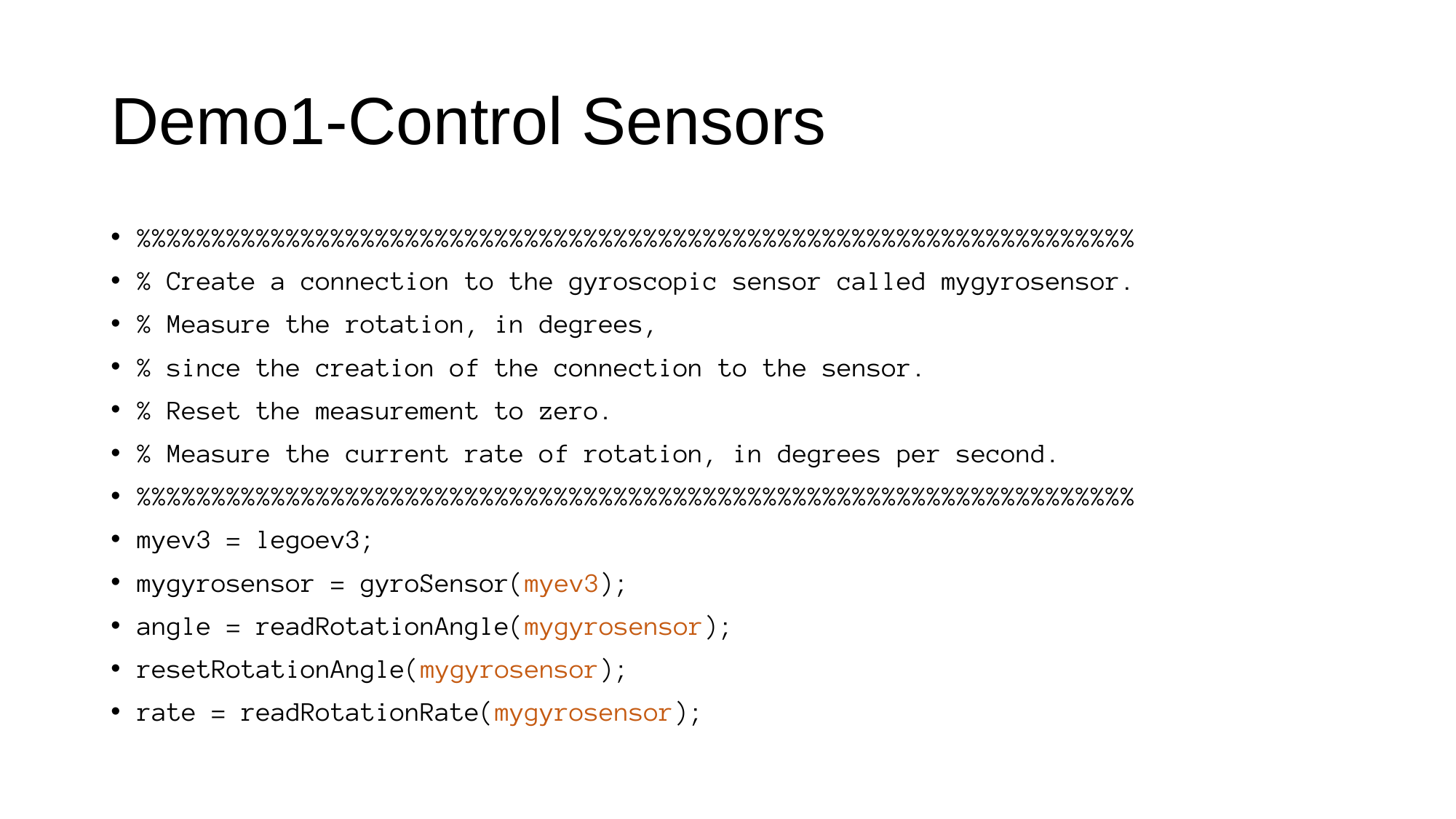

# Demo1-Control Sensors
%%%%%%%%%%%%%%%%%%%%%%%%%%%%%%%%%%%%%%%%%%%%%%%%%%%%%%%%%%%%%%%%%%%
% Create a connection to the gyroscopic sensor called mygyrosensor.
% Measure the rotation, in degrees,
% since the creation of the connection to the sensor.
% Reset the measurement to zero.
% Measure the current rate of rotation, in degrees per second.
%%%%%%%%%%%%%%%%%%%%%%%%%%%%%%%%%%%%%%%%%%%%%%%%%%%%%%%%%%%%%%%%%%%
myev3 = legoev3;
mygyrosensor = gyroSensor(myev3);
angle = readRotationAngle(mygyrosensor);
resetRotationAngle(mygyrosensor);
rate = readRotationRate(mygyrosensor);